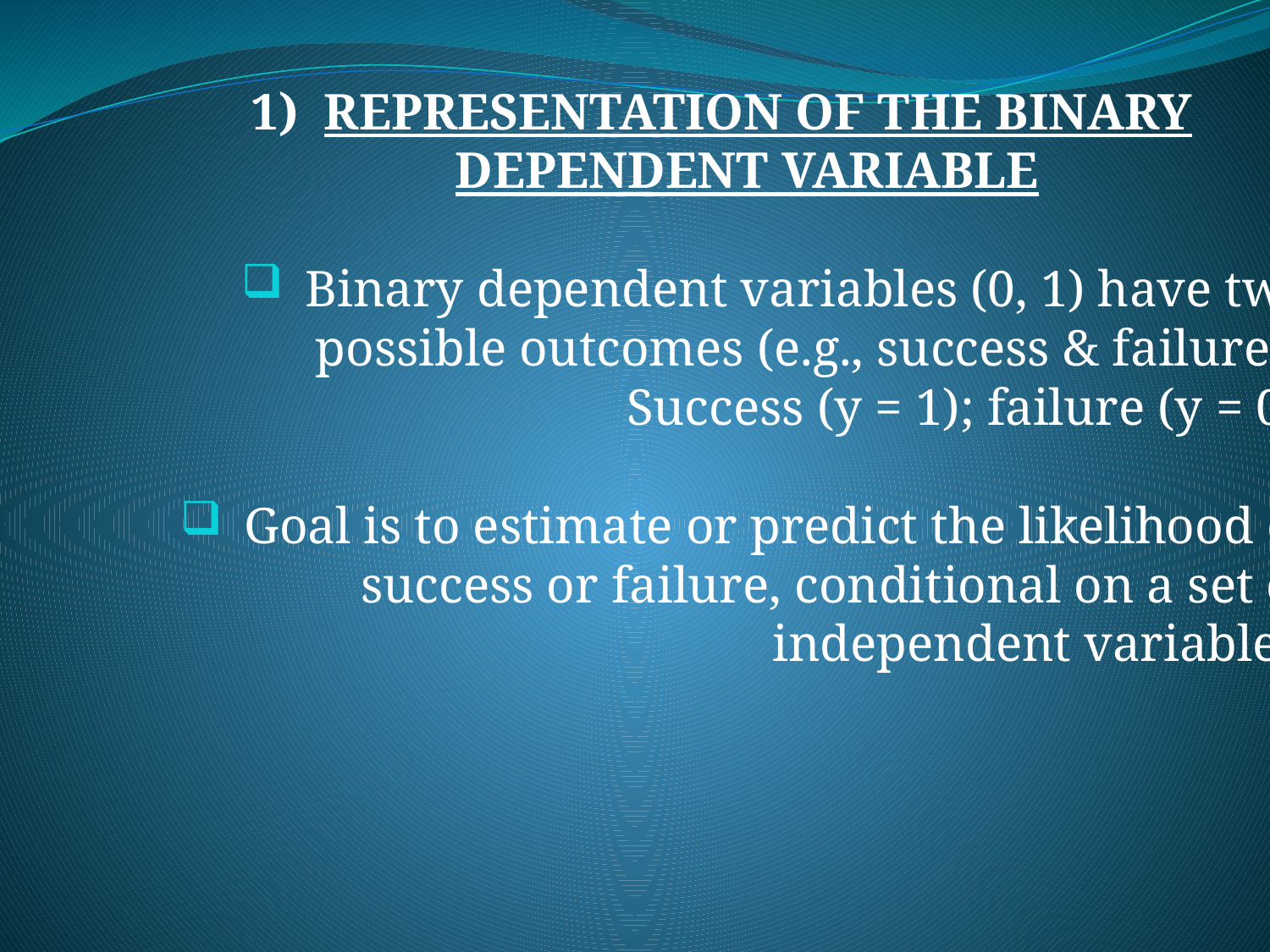

1)  REPRESENTATION OF THE BINARY DEPENDENT VARIABLE

Binary dependent variables (0, 1) have two possible outcomes (e.g., success & failure)   Success (y = 1); failure (y = 0).

Goal is to estimate or predict the likelihood of success or failure, conditional on a set of independent variables.